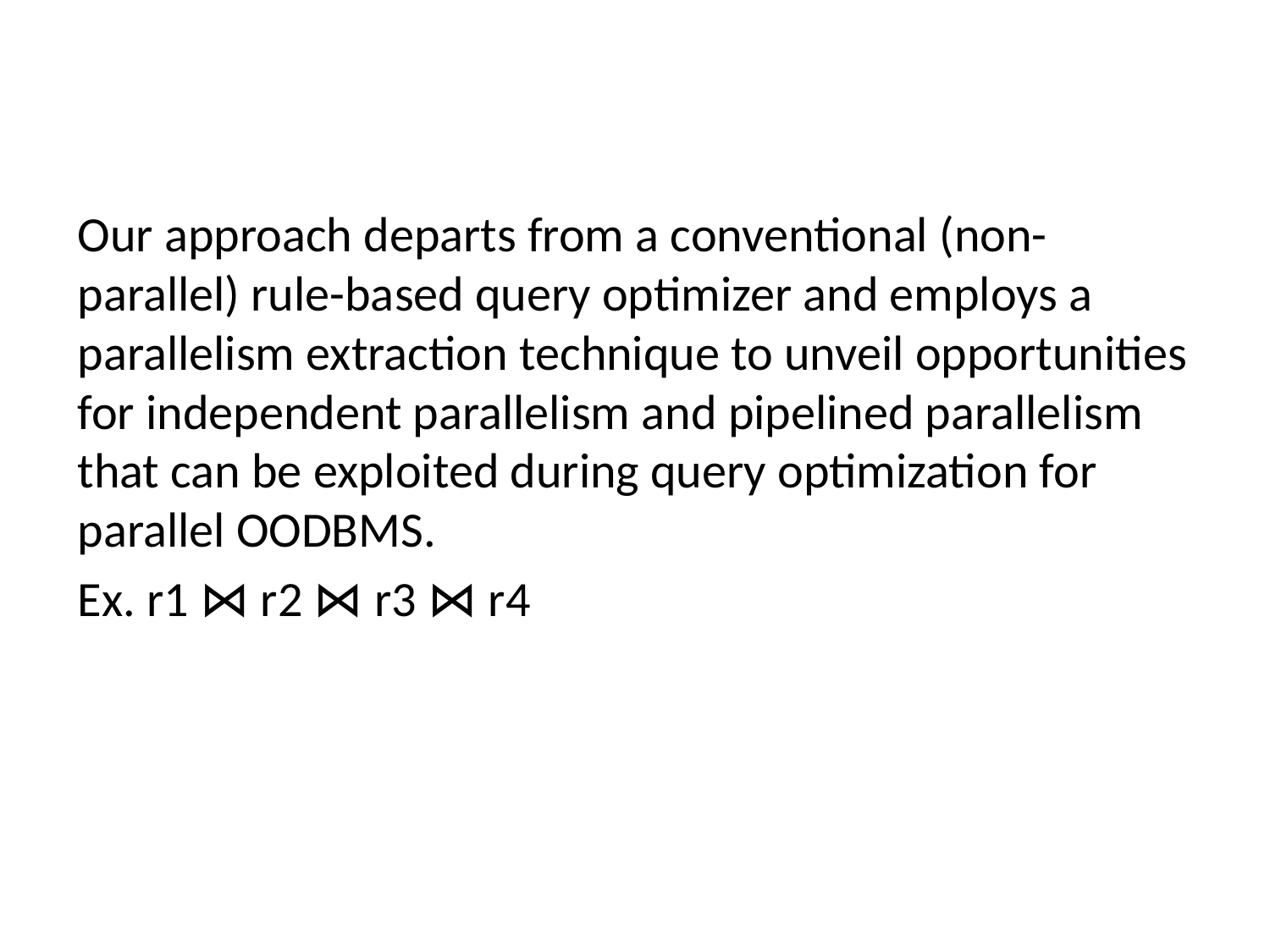

Our approach departs from a conventional (non-parallel) rule-based query optimizer and employs a parallelism extraction technique to unveil opportunities for independent parallelism and pipelined parallelism that can be exploited during query optimization for parallel OODBMS.
Ex. r1 ⋈ r2 ⋈ r3 ⋈ r4